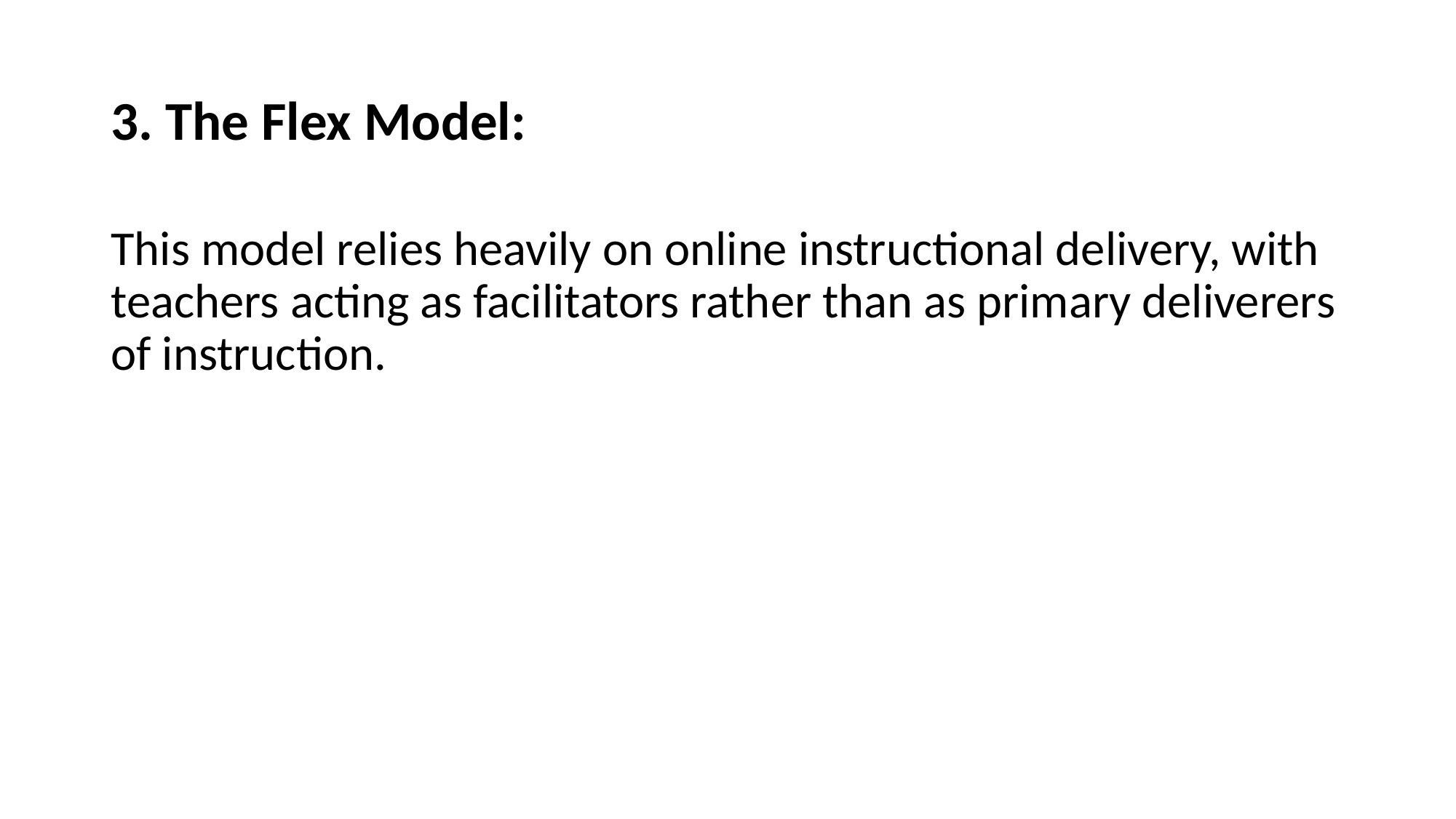

# 3. The Flex Model:
This model relies heavily on online instructional delivery, with teachers acting as facilitators rather than as primary deliverers of instruction.